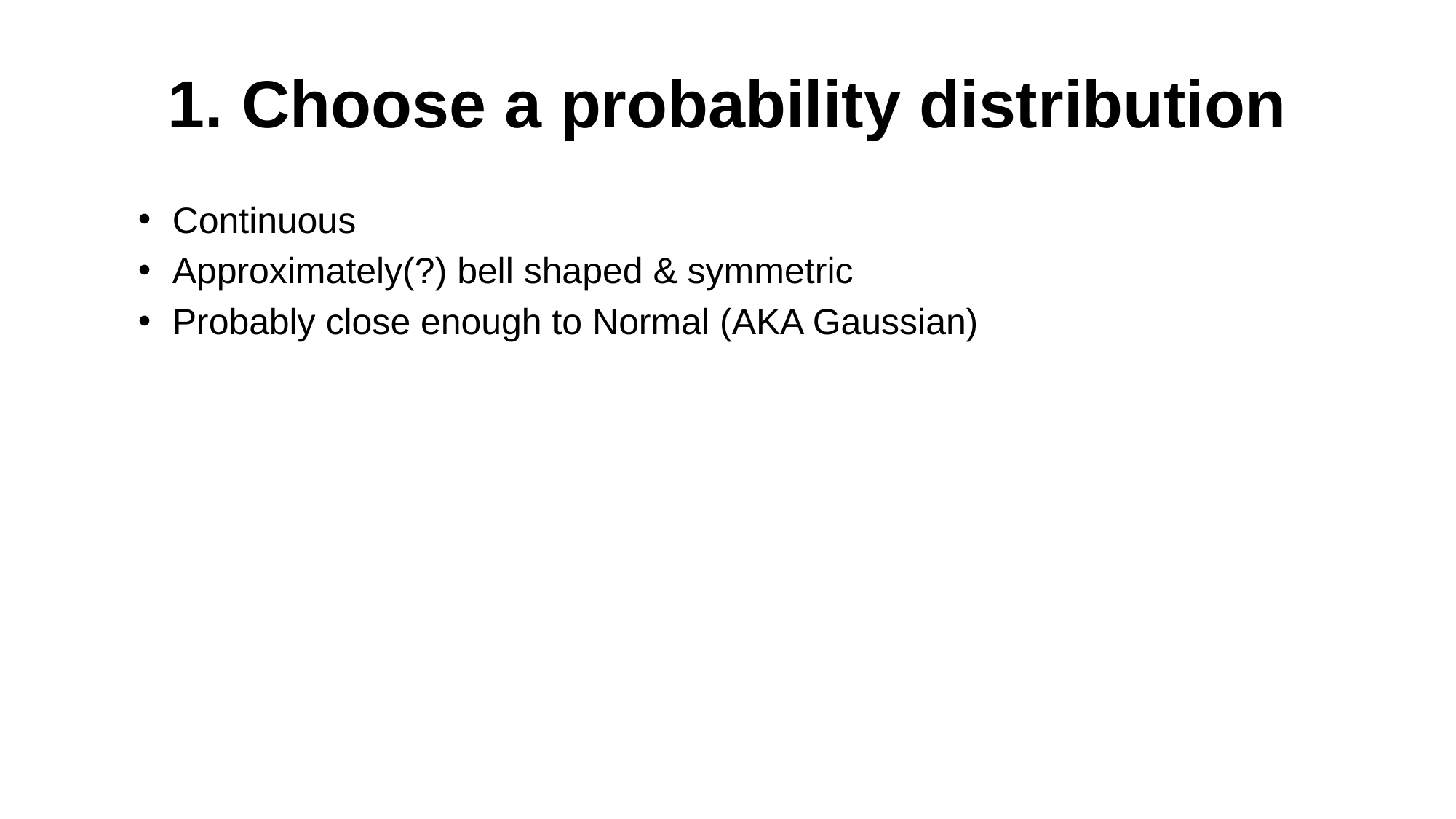

# 1. Choose a probability distribution
Continuous
Approximately(?) bell shaped & symmetric
Probably close enough to Normal (AKA Gaussian)